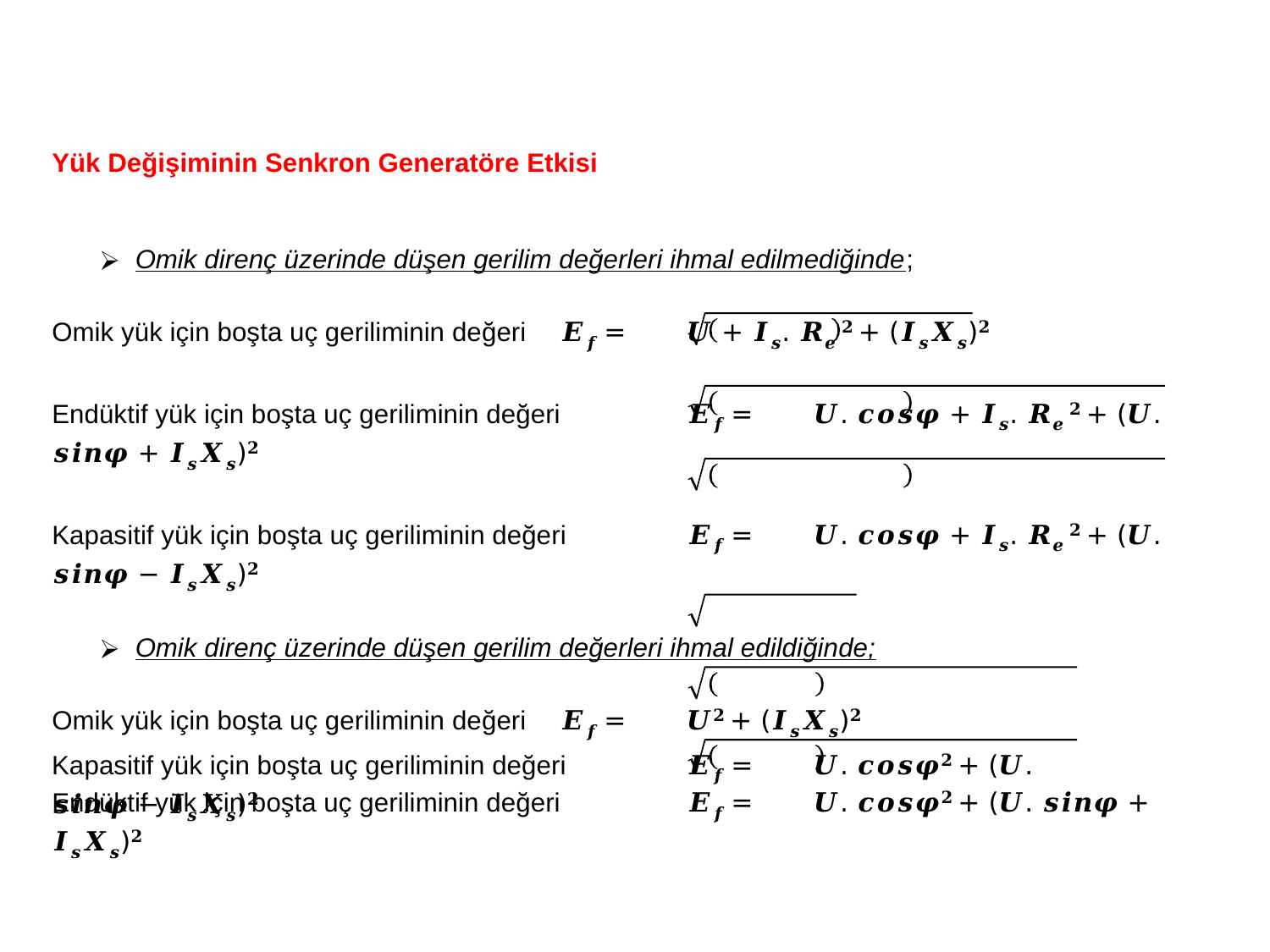

# Yük Değişiminin Senkron Generatöre Etkisi
Omik direnç üzerinde düşen gerilim değerleri ihmal edilmediğinde;

Omik yük için boşta uç geriliminin değeri	𝑬𝒇 =	𝑼 + 𝑰𝒔. 𝑹𝒆 𝟐 + (𝑰𝒔𝑿𝒔)𝟐

Endüktif yük için boşta uç geriliminin değeri	𝑬𝒇 =	𝑼. 𝒄𝒐𝒔𝝋 + 𝑰𝒔. 𝑹𝒆 𝟐 + (𝑼. 𝒔𝒊𝒏𝝋 + 𝑰𝒔𝑿𝒔)𝟐

Kapasitif yük için boşta uç geriliminin değeri	𝑬𝒇 =	𝑼. 𝒄𝒐𝒔𝝋 + 𝑰𝒔. 𝑹𝒆 𝟐 + (𝑼. 𝒔𝒊𝒏𝝋 − 𝑰𝒔𝑿𝒔)𝟐

Omik direnç üzerinde düşen gerilim değerleri ihmal edildiğinde;

Omik yük için boşta uç geriliminin değeri	𝑬𝒇 =	𝑼𝟐 + (𝑰𝒔𝑿𝒔)𝟐

Endüktif yük için boşta uç geriliminin değeri	𝑬𝒇 =	𝑼. 𝒄𝒐𝒔𝝋	𝟐 + (𝑼. 𝒔𝒊𝒏𝝋 + 𝑰𝒔𝑿𝒔)𝟐

50

Kapasitif yük için boşta uç geriliminin değeri	𝑬𝒇 =	𝑼. 𝒄𝒐𝒔𝝋	𝟐 + (𝑼. 𝒔𝒊𝒏𝝋 − 𝑰𝒔𝑿𝒔)𝟐